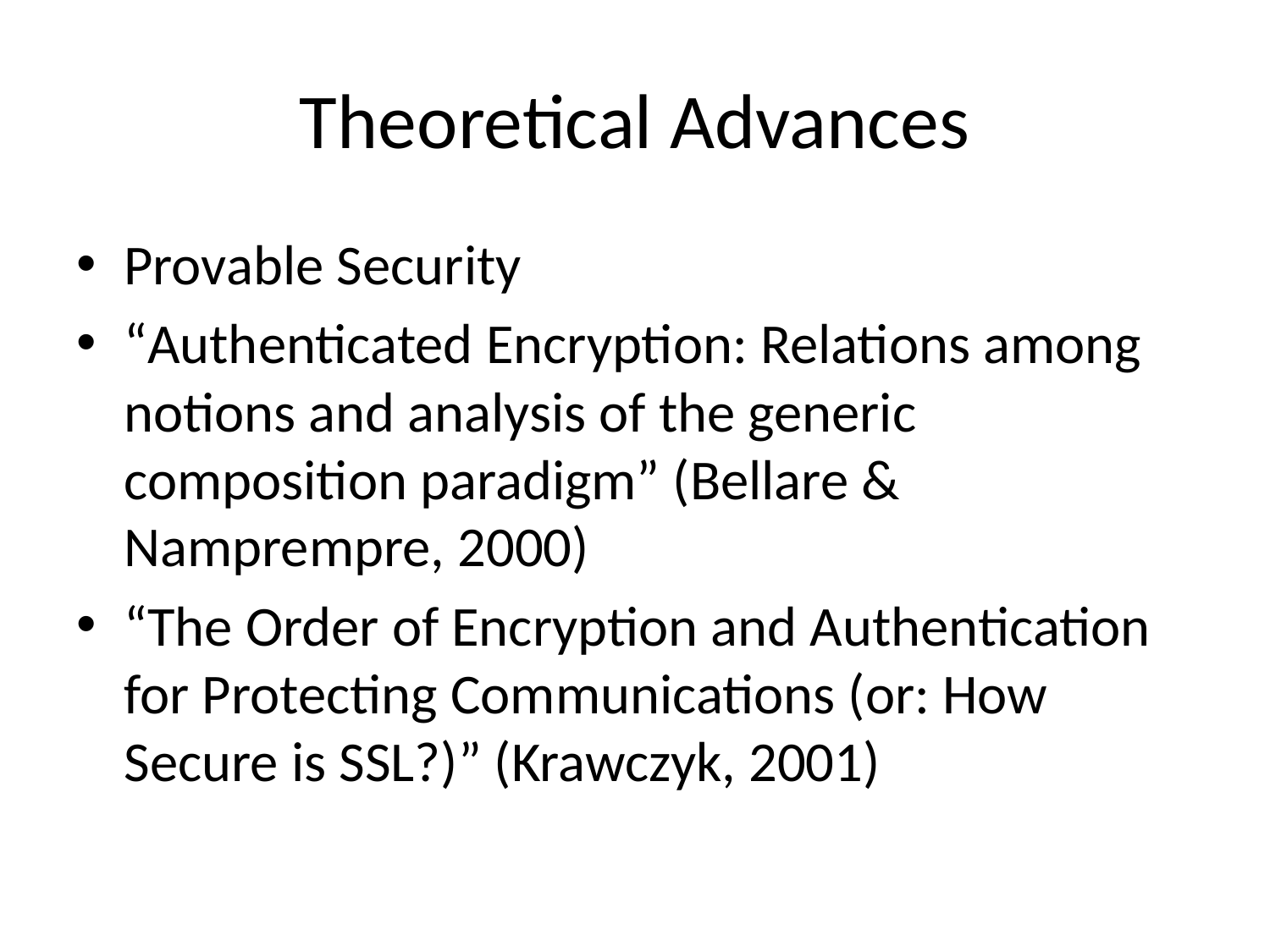

# Theoretical Advances
Provable Security
“Authenticated Encryption: Relations among notions and analysis of the generic composition paradigm” (Bellare & Namprempre, 2000)
“The Order of Encryption and Authentication for Protecting Communications (or: How Secure is SSL?)” (Krawczyk, 2001)